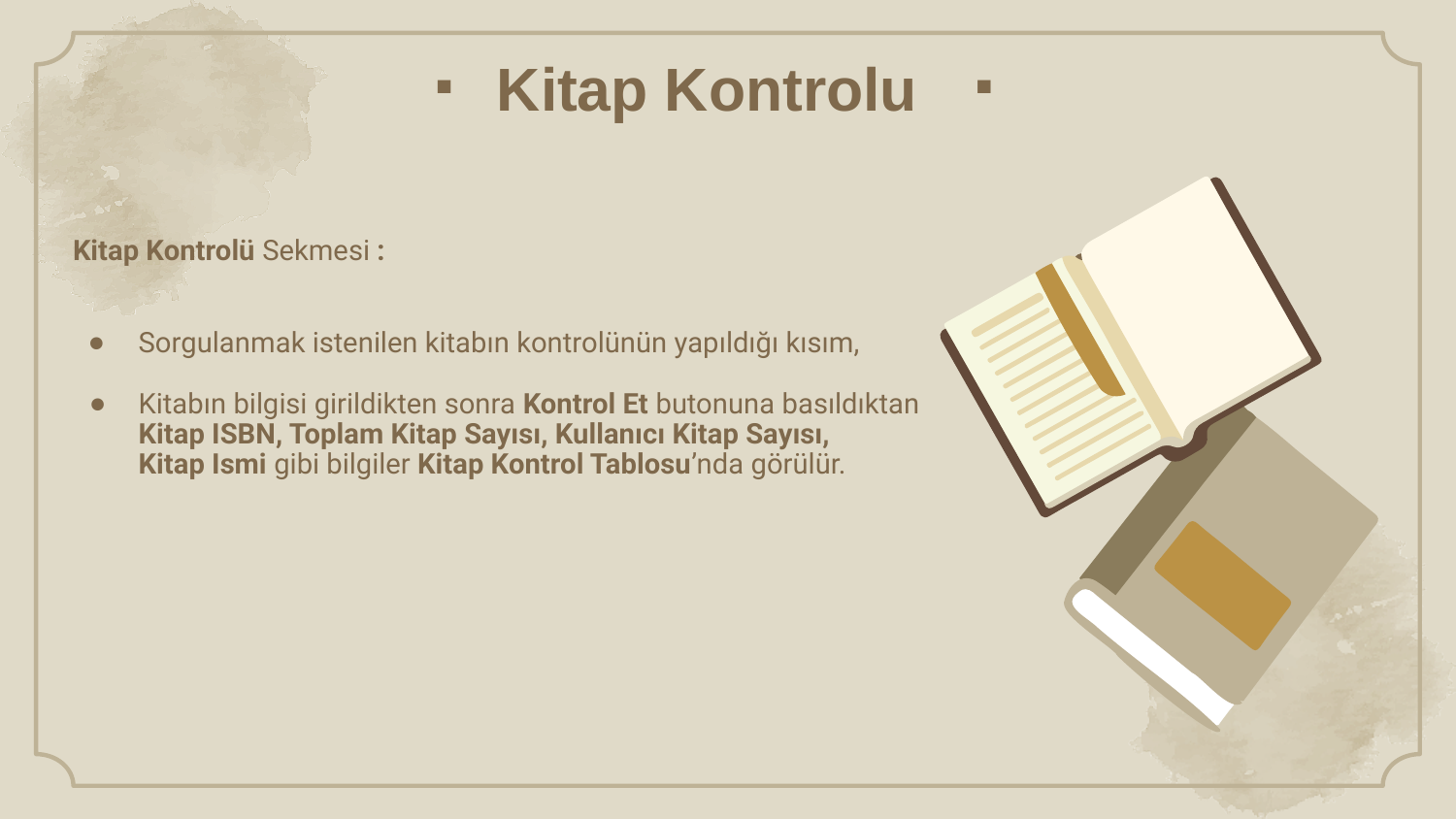

Kitap Kontrolu

 Kitap Kontrolü Sekmesi :

Sorgulanmak istenilen kitabın kontrolünün yapıldığı kısım,

Kitabın bilgisi girildikten sonra Kontrol Et butonuna basıldıktan
Kitap ISBN, Toplam Kitap Sayısı, Kullanıcı Kitap Sayısı,
Kitap Ismi gibi bilgiler Kitap Kontrol Tablosu’nda görülür.